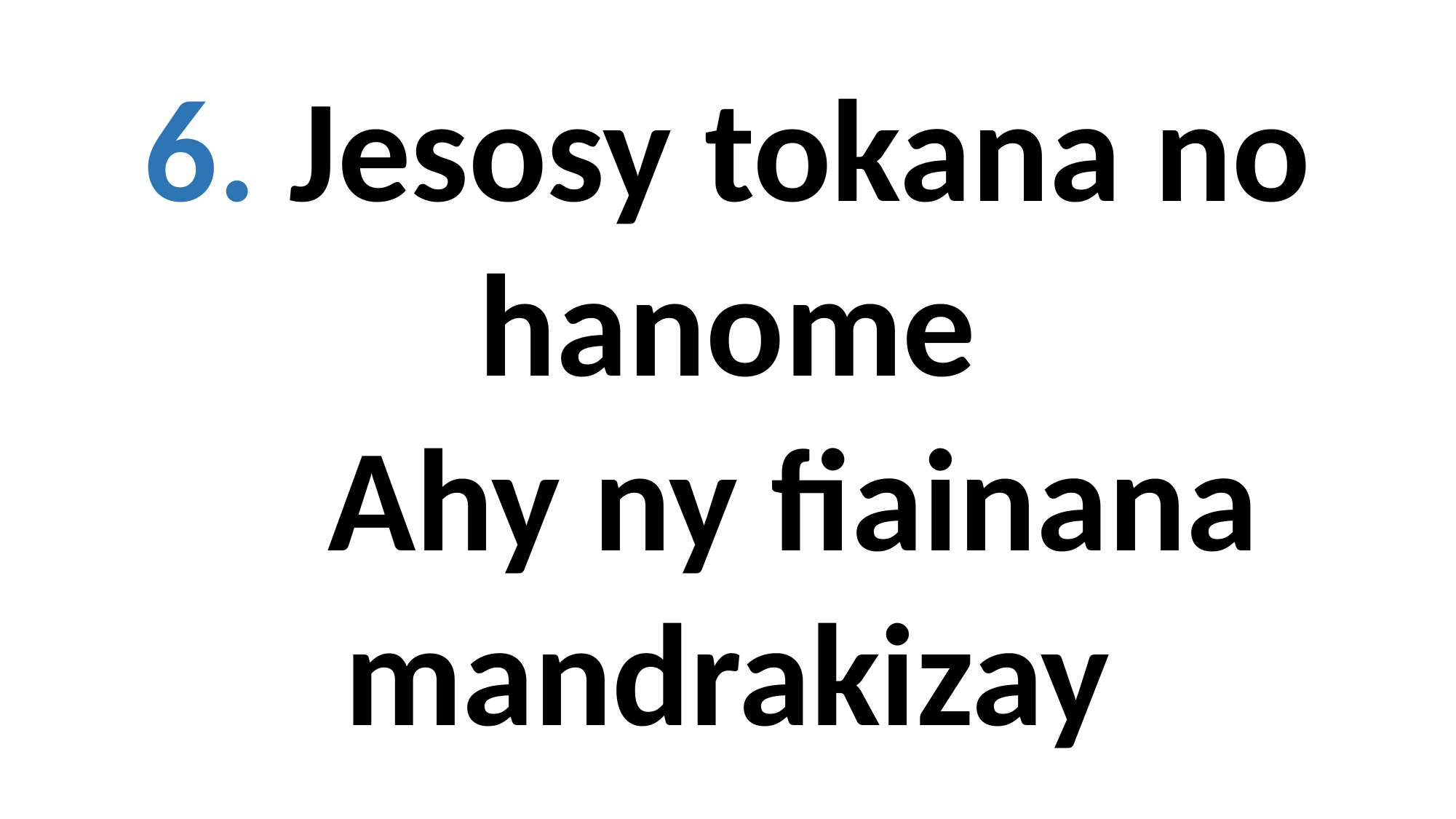

6. Jesosy tokana no hanome
    Ahy ny fiainana mandrakizay